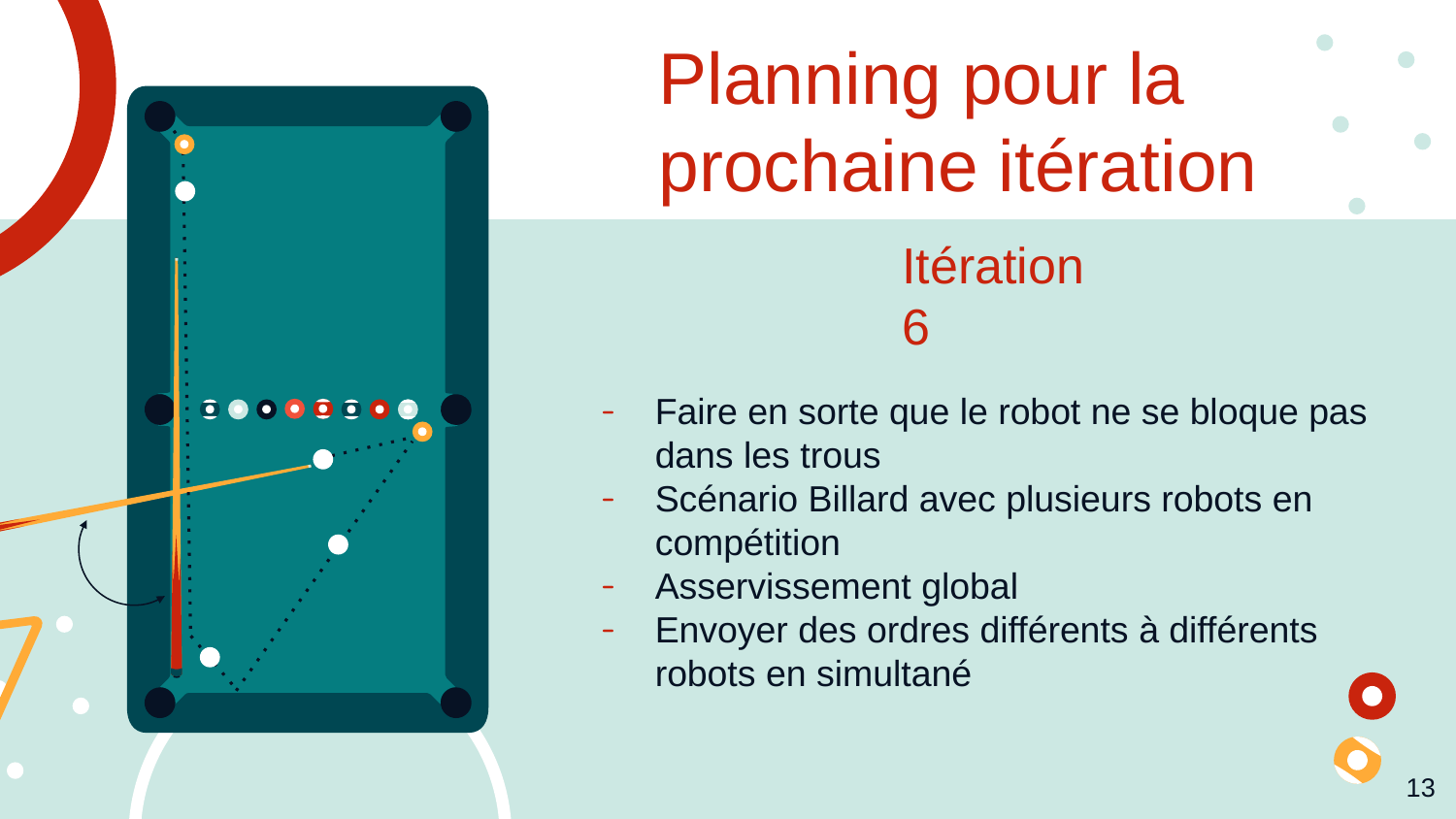

# Planning pour la prochaine itération

Itération 6

Faire en sorte que le robot ne se bloque pas dans les trous
Scénario Billard avec plusieurs robots en compétition
Asservissement global
Envoyer des ordres différents à différents robots en simultané

13